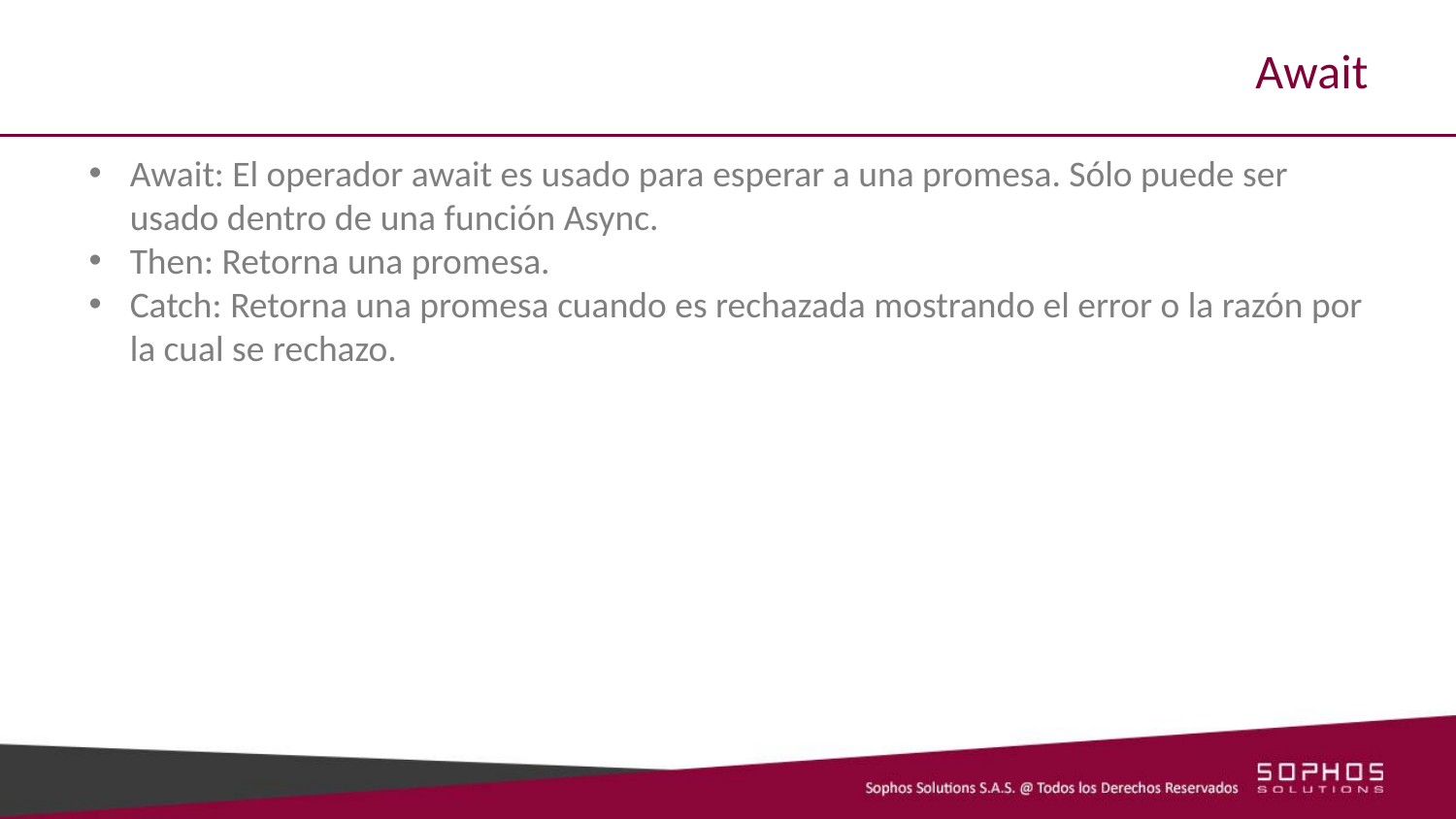

# Await
Await: El operador await es usado para esperar a una promesa. Sólo puede ser usado dentro de una función Async.
Then: Retorna una promesa.
Catch: Retorna una promesa cuando es rechazada mostrando el error o la razón por la cual se rechazo.